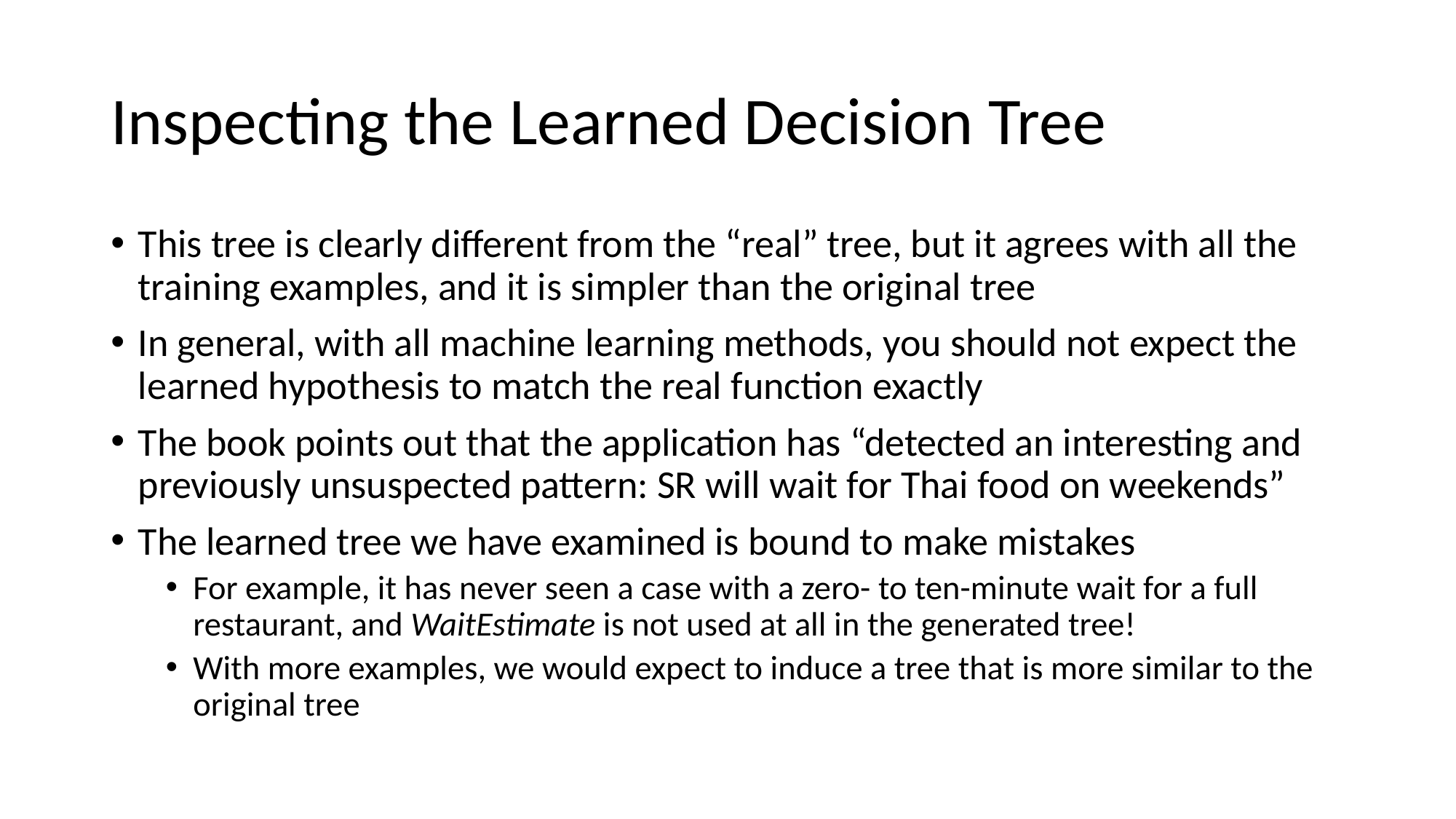

# Inspecting the Learned Decision Tree
This tree is clearly different from the “real” tree, but it agrees with all the training examples, and it is simpler than the original tree
In general, with all machine learning methods, you should not expect the learned hypothesis to match the real function exactly
The book points out that the application has “detected an interesting and previously unsuspected pattern: SR will wait for Thai food on weekends”
The learned tree we have examined is bound to make mistakes
For example, it has never seen a case with a zero- to ten-minute wait for a full restaurant, and WaitEstimate is not used at all in the generated tree!
With more examples, we would expect to induce a tree that is more similar to the original tree